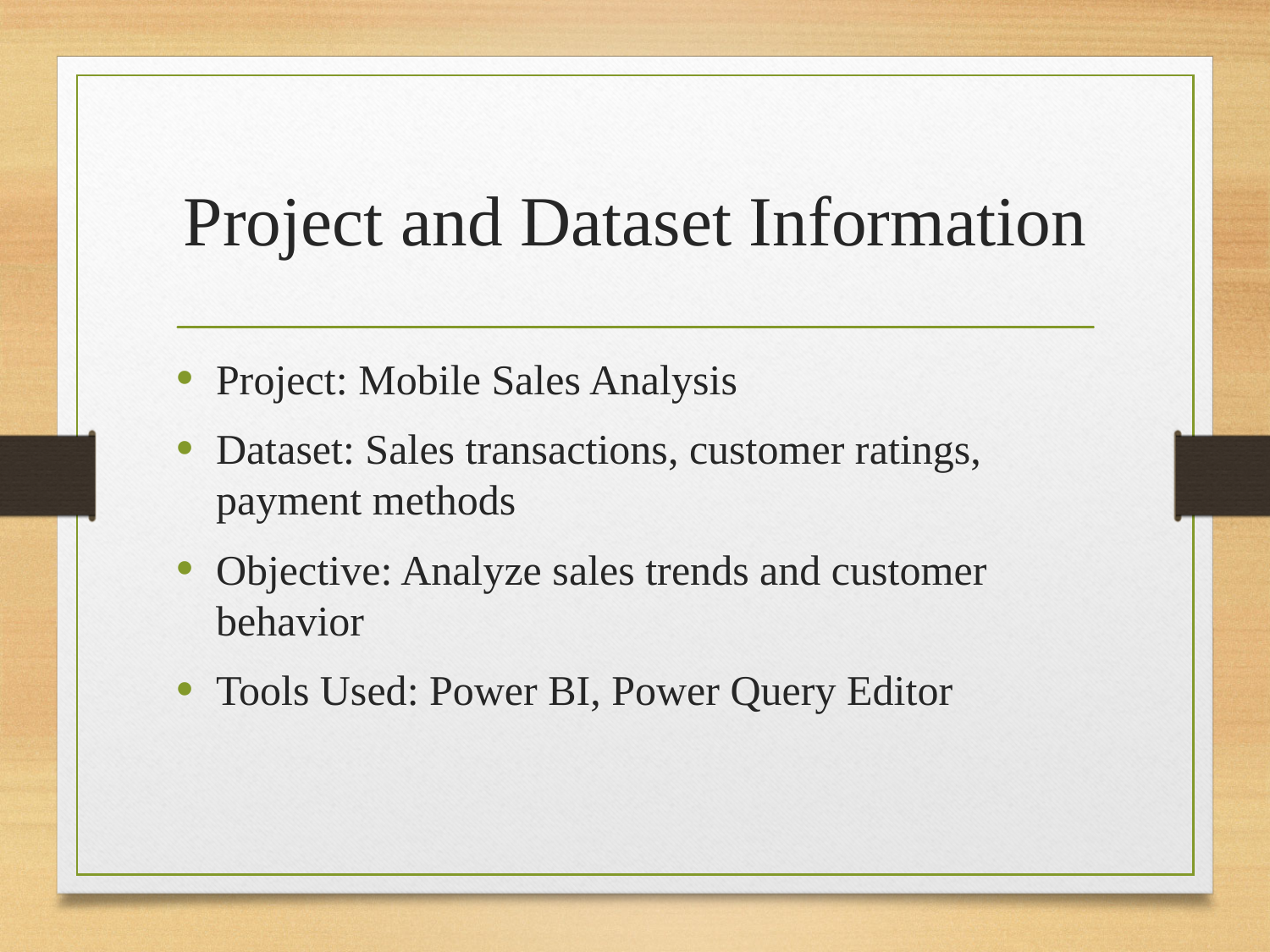

# Project and Dataset Information
Project: Mobile Sales Analysis
Dataset: Sales transactions, customer ratings, payment methods
Objective: Analyze sales trends and customer behavior
Tools Used: Power BI, Power Query Editor